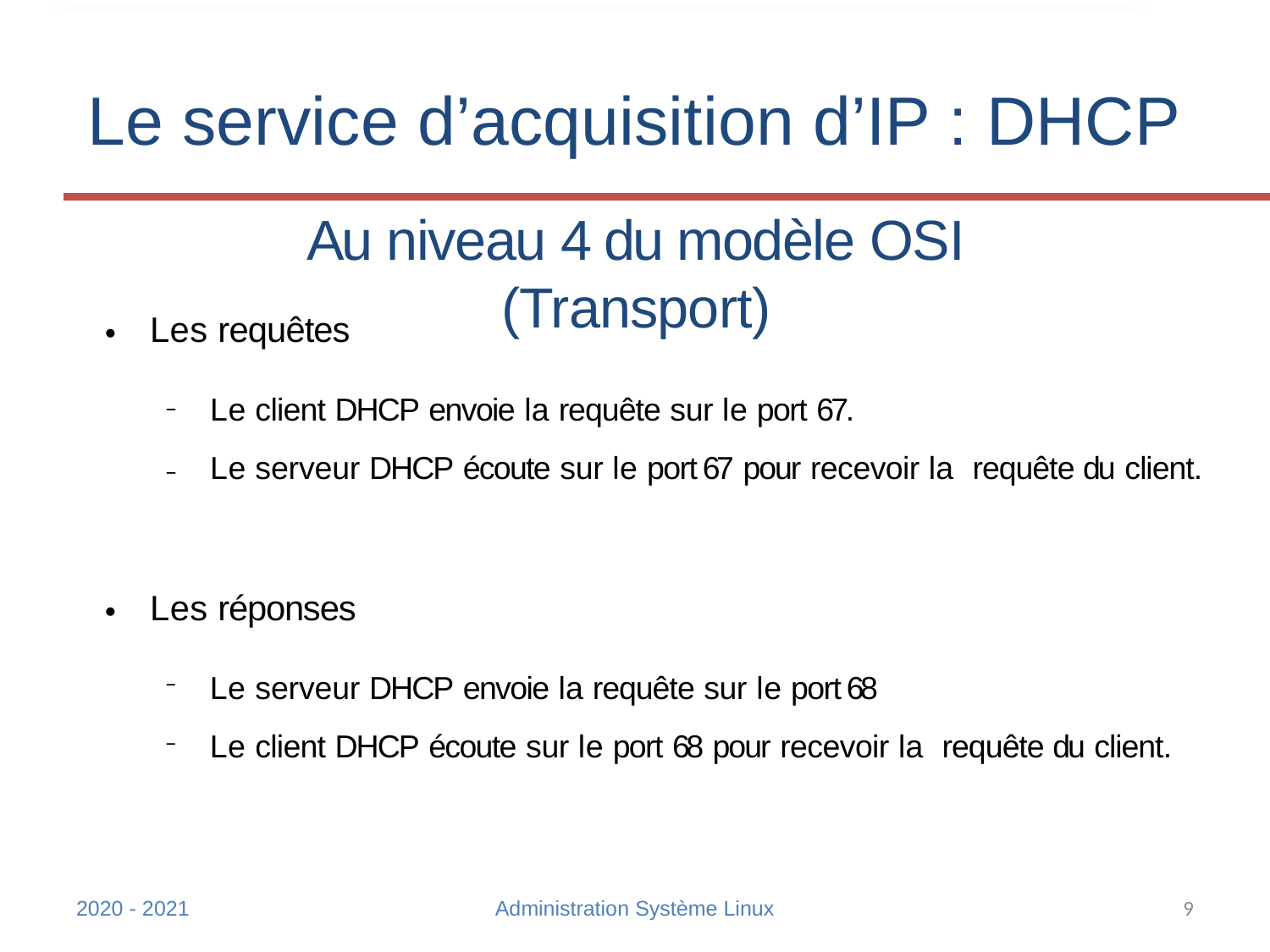

# Le service d’acquisition d’IP : DHCP
Au niveau 4 du modèle OSI (Transport)
Les requêtes
●
Le client DHCP envoie la requête sur le port 67.
Le serveur DHCP écoute sur le port 67 pour recevoir la  requête du client.
–
–
Les réponses
●
Le serveur DHCP envoie la requête sur le port 68
Le client DHCP écoute sur le port 68 pour recevoir la  requête du client.
2020 - 2021
Administration Système Linux
9